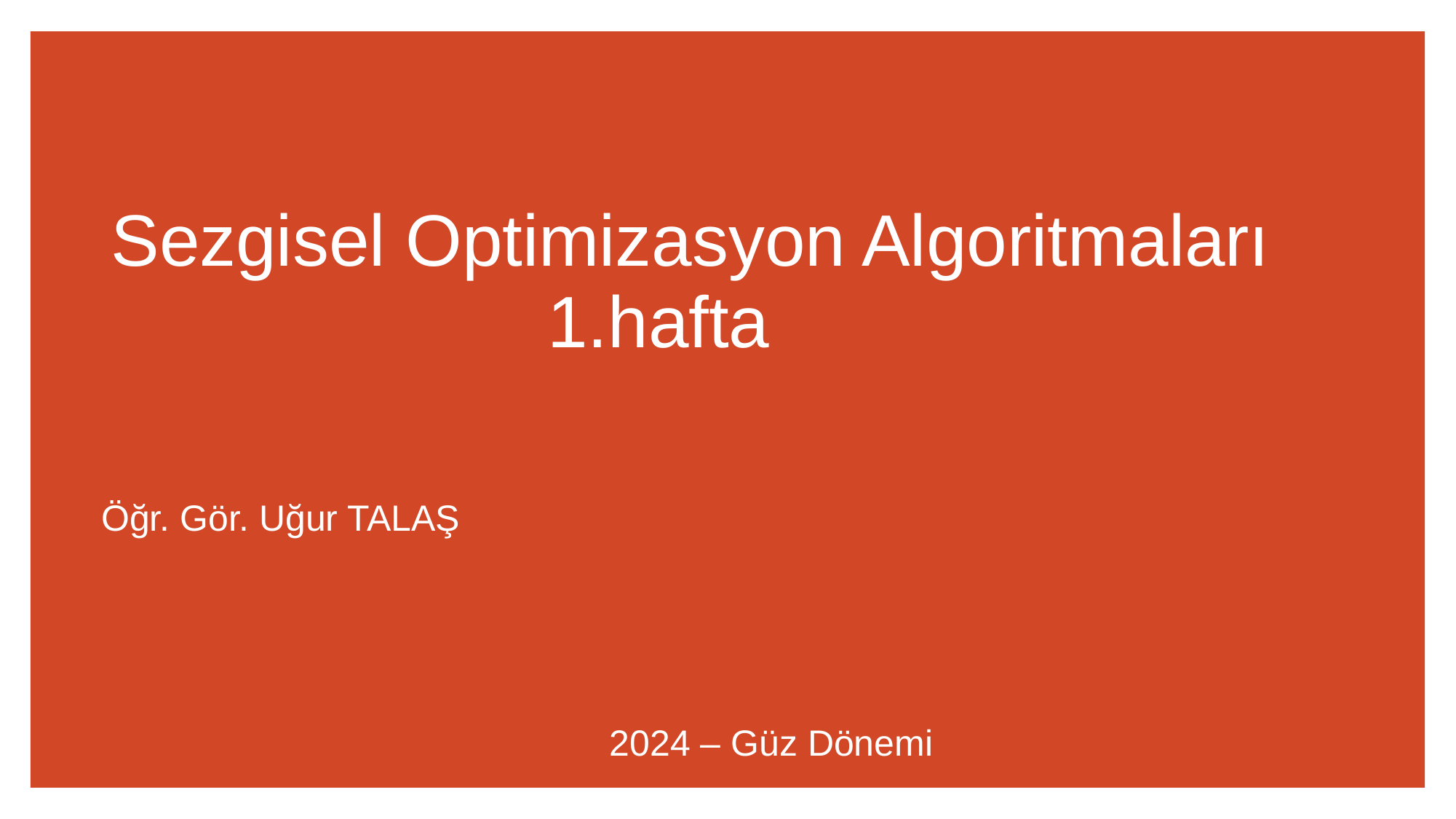

# Sezgisel Optimizasyon Algoritmaları 1.hafta
Öğr. Gör. Uğur TALAŞ
2024 – Güz Dönemi